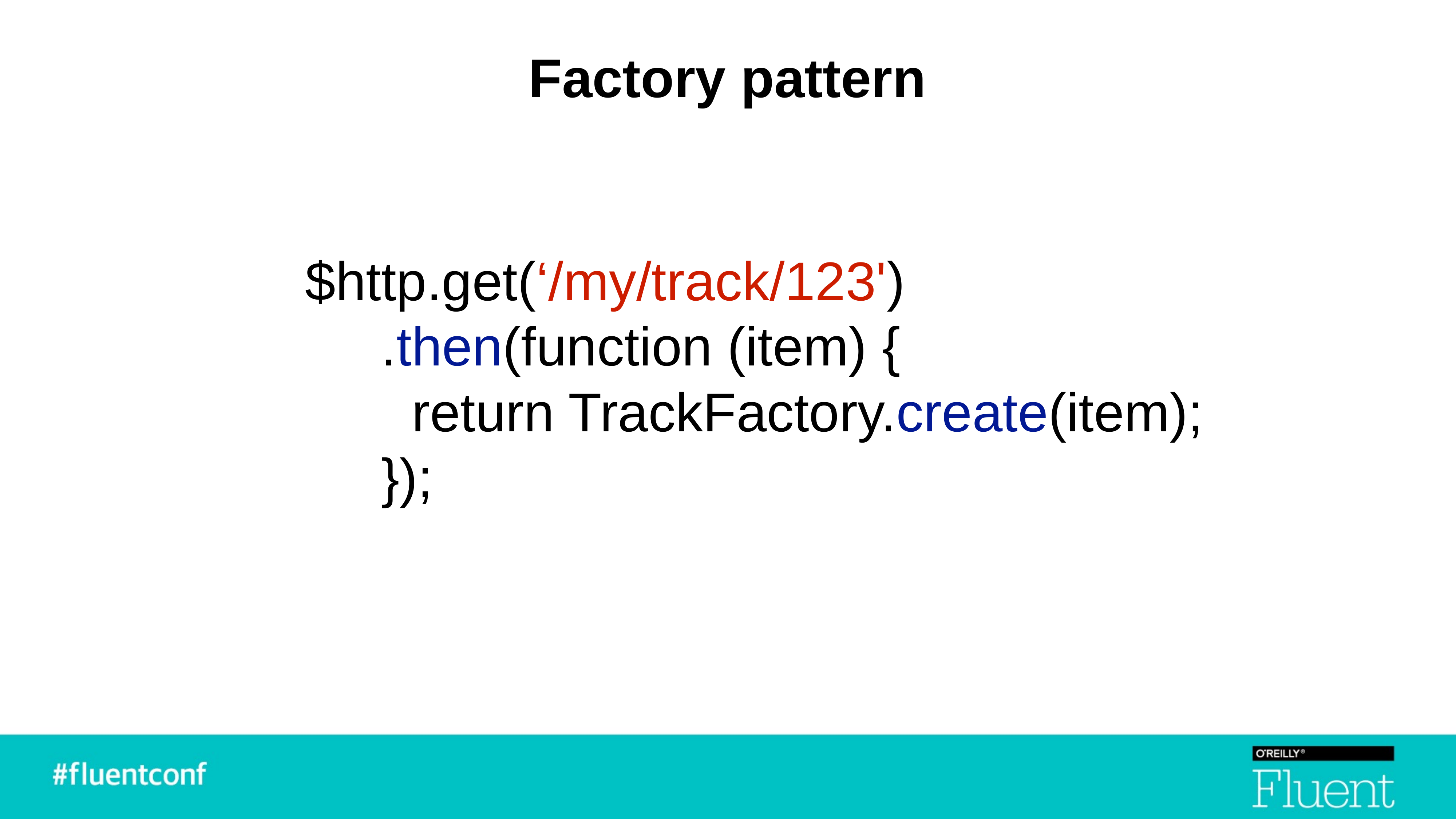

# Factory pattern

$http.get(‘/my/track/123')
     .then(function (item) {
       return TrackFactory.create(item);
     });